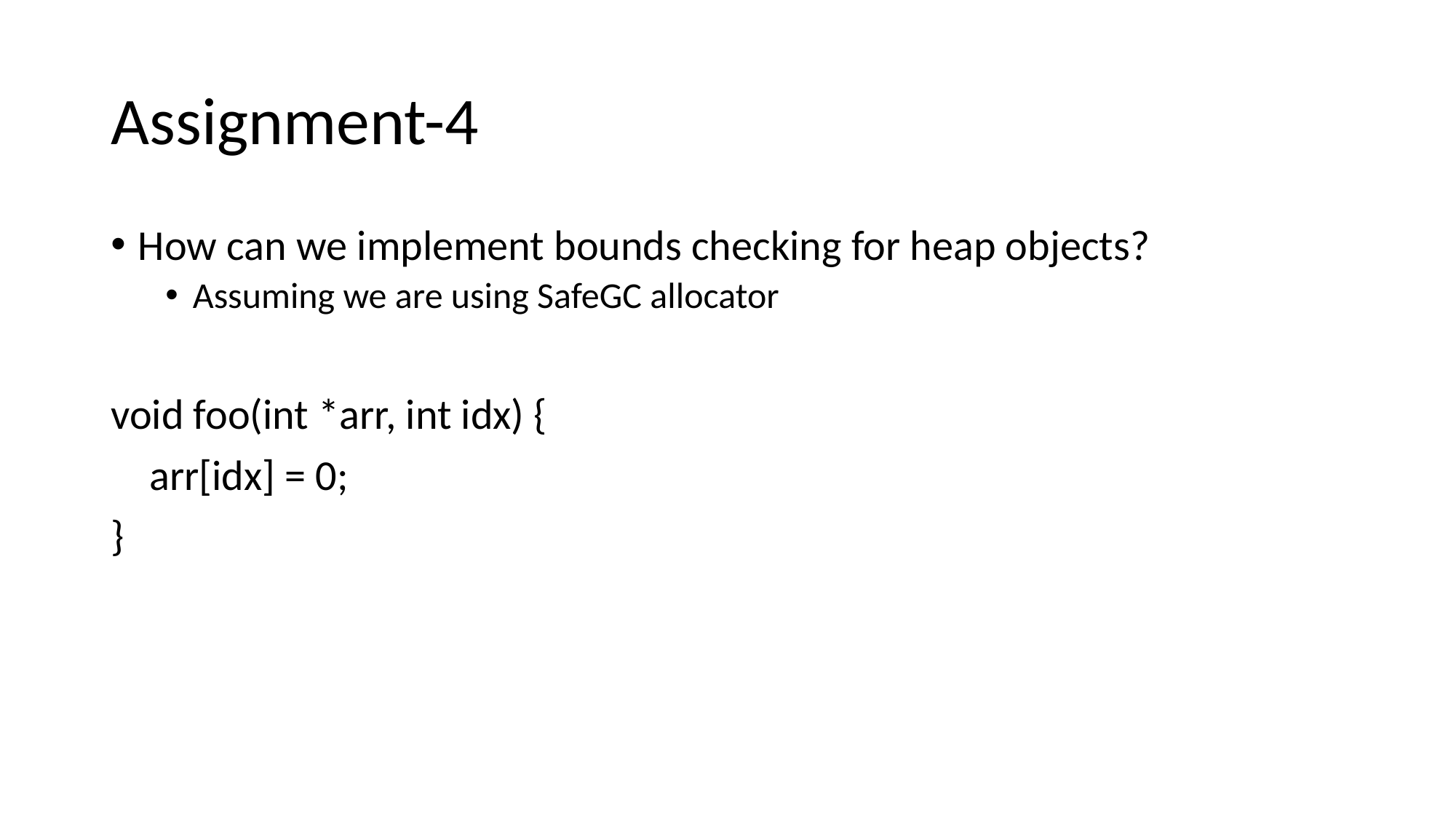

# Assignment-4
How can we implement bounds checking for heap objects?
Assuming we are using SafeGC allocator

void foo(int *arr, int idx) {
    arr[idx] = 0;
}